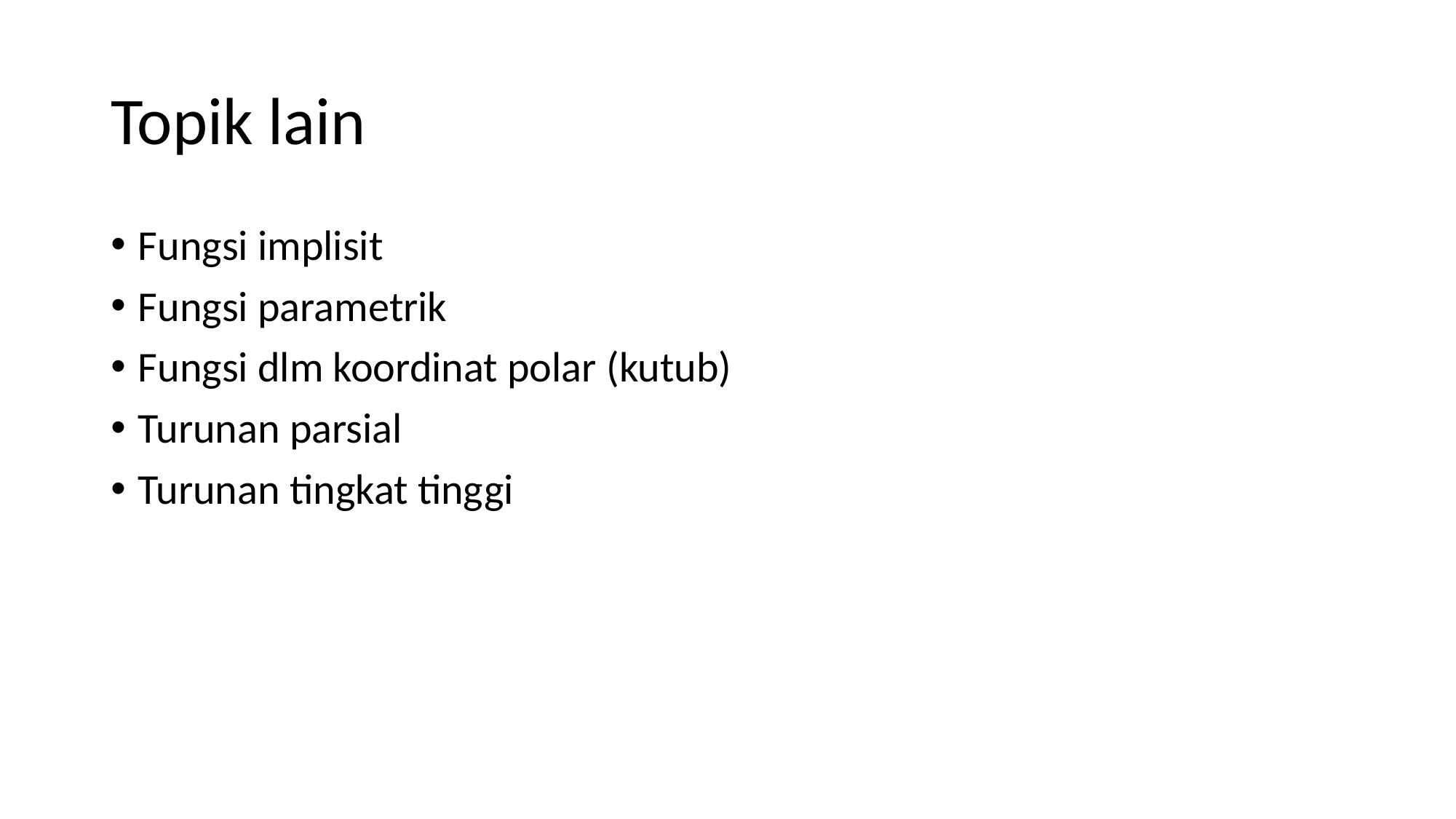

# Topik lain
Fungsi implisit
Fungsi parametrik
Fungsi dlm koordinat polar (kutub)
Turunan parsial
Turunan tingkat tinggi